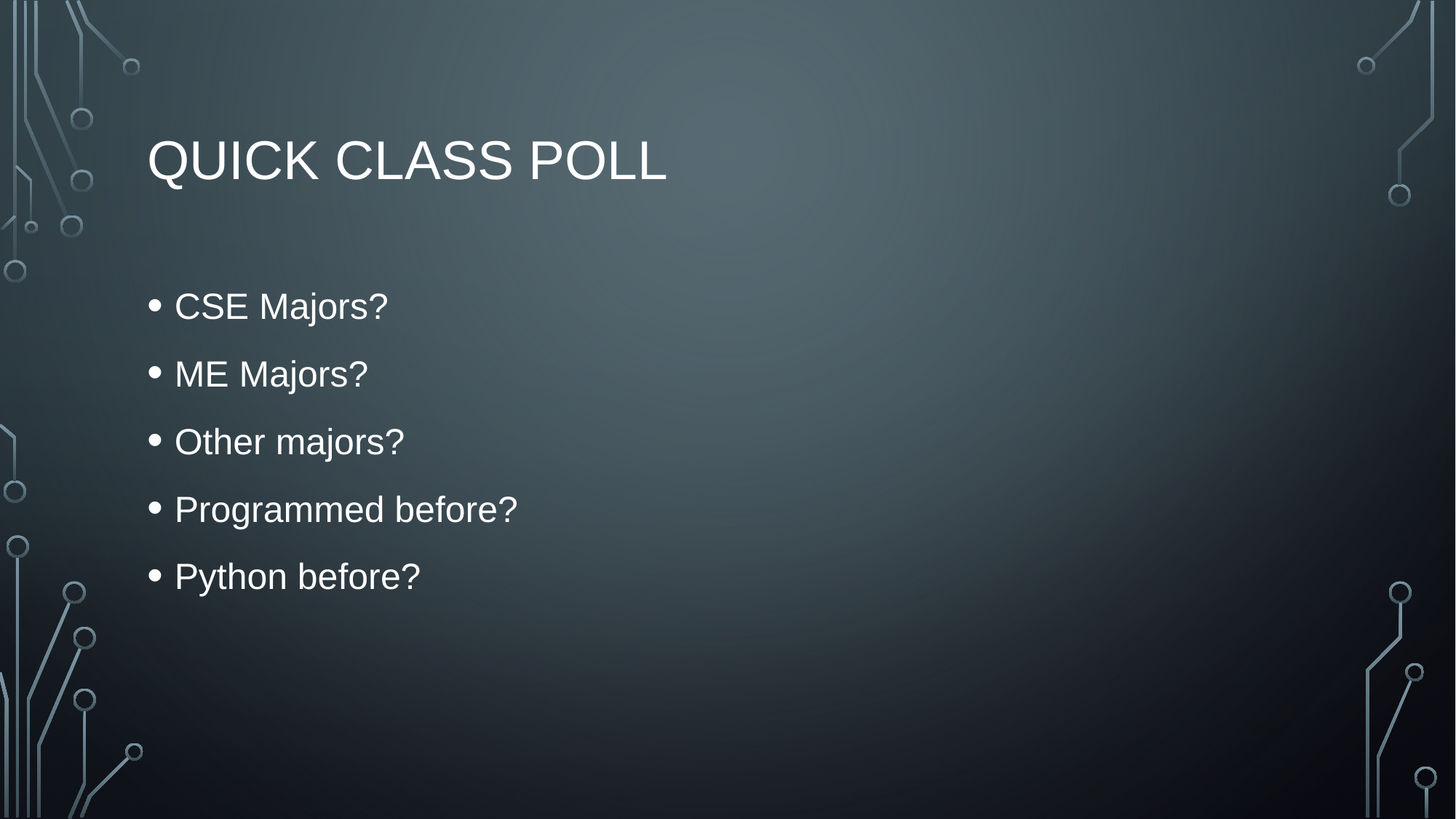

# Quick Class Poll
CSE Majors?
ME Majors?
Other majors?
Programmed before?
Python before?